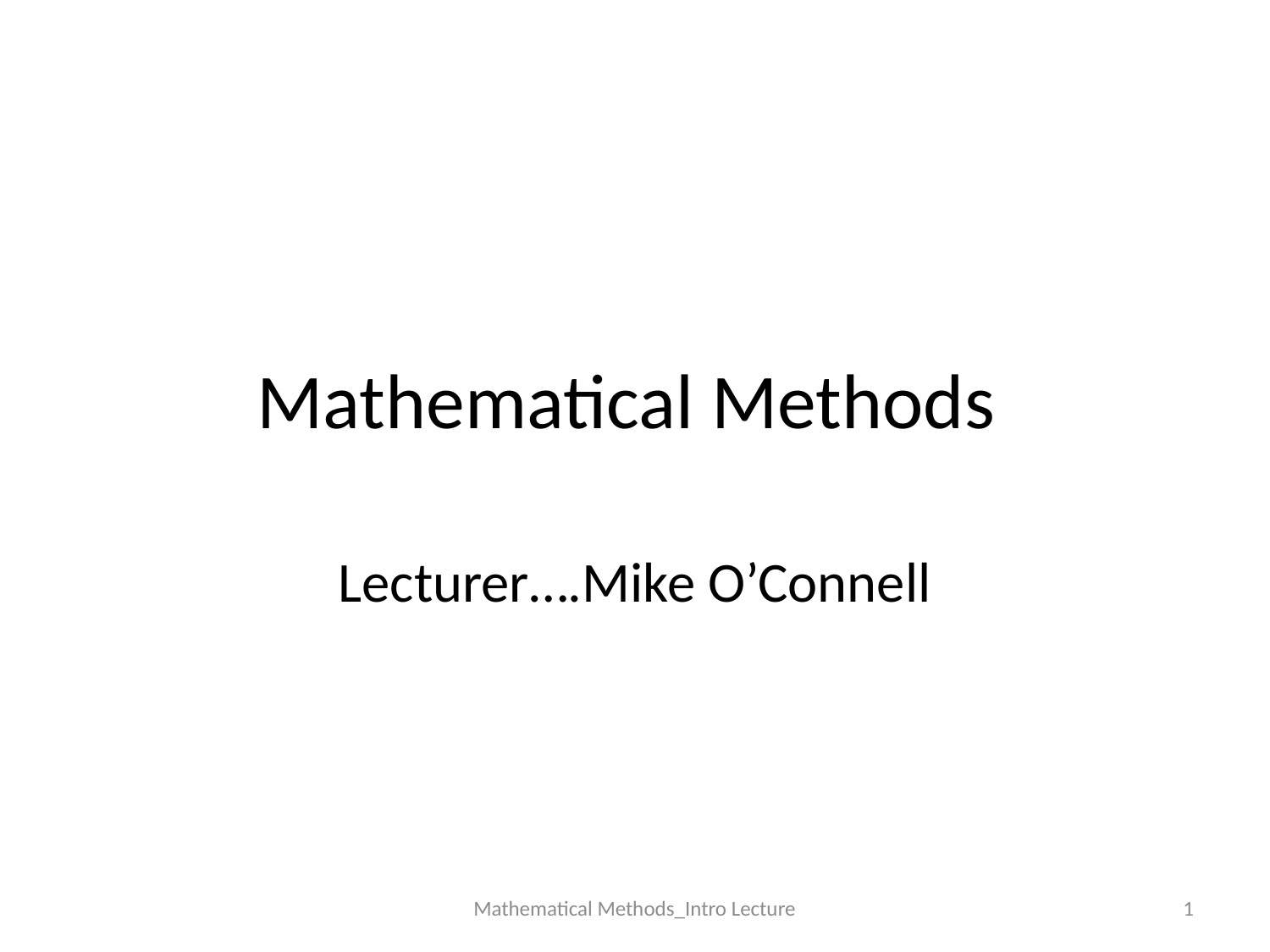

# Mathematical Methods
Lecturer….Mike O’Connell
Mathematical Methods_Intro Lecture
1